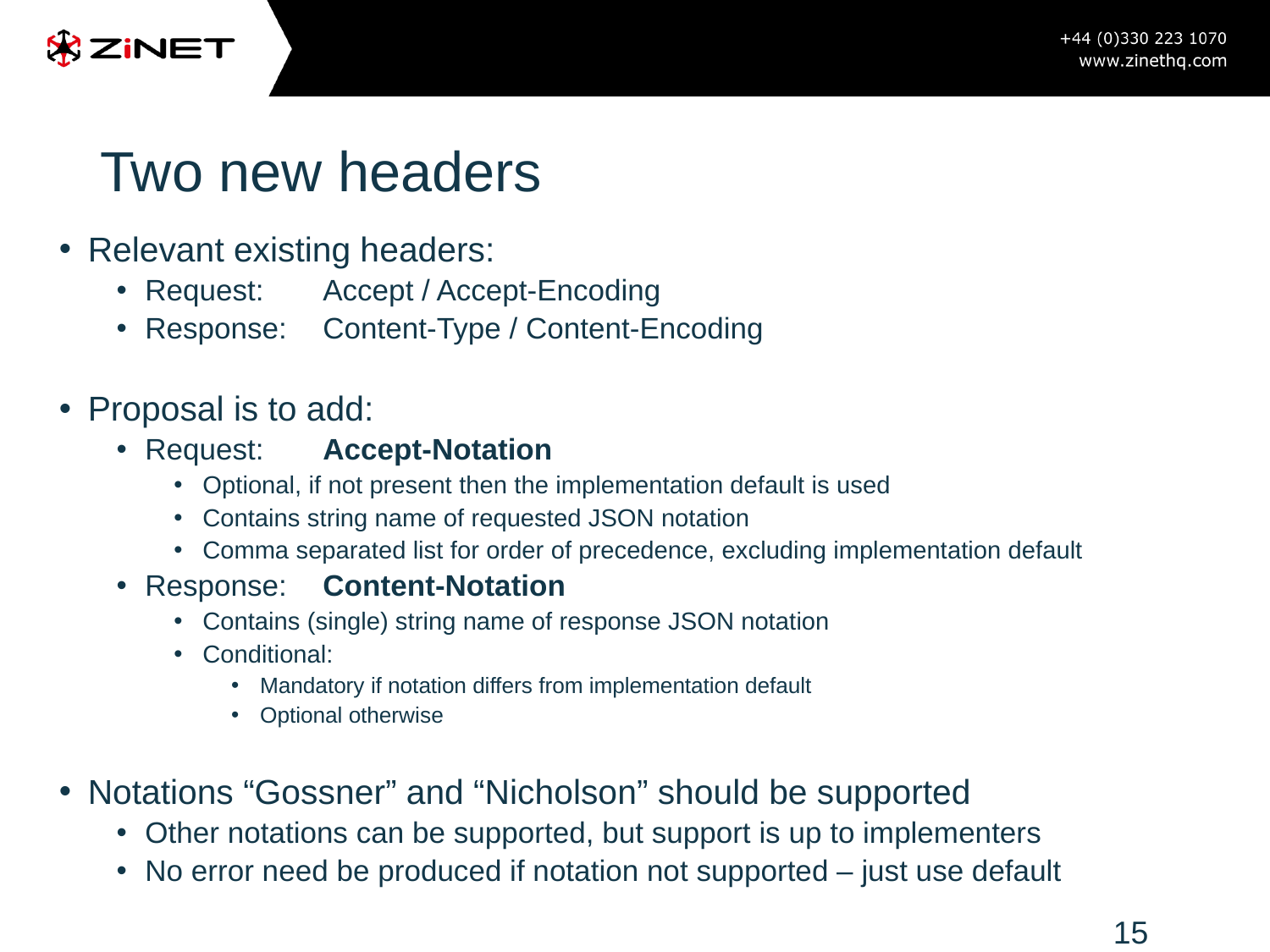

# Two new headers
Relevant existing headers:
Request:	Accept / Accept-Encoding
Response:	Content-Type / Content-Encoding

Proposal is to add:
Request:	Accept-Notation
Optional, if not present then the implementation default is used
Contains string name of requested JSON notation
Comma separated list for order of precedence, excluding implementation default
Response:	Content-Notation
Contains (single) string name of response JSON notation
Conditional:
Mandatory if notation differs from implementation default
Optional otherwise

Notations “Gossner” and “Nicholson” should be supported
Other notations can be supported, but support is up to implementers
No error need be produced if notation not supported – just use default
15